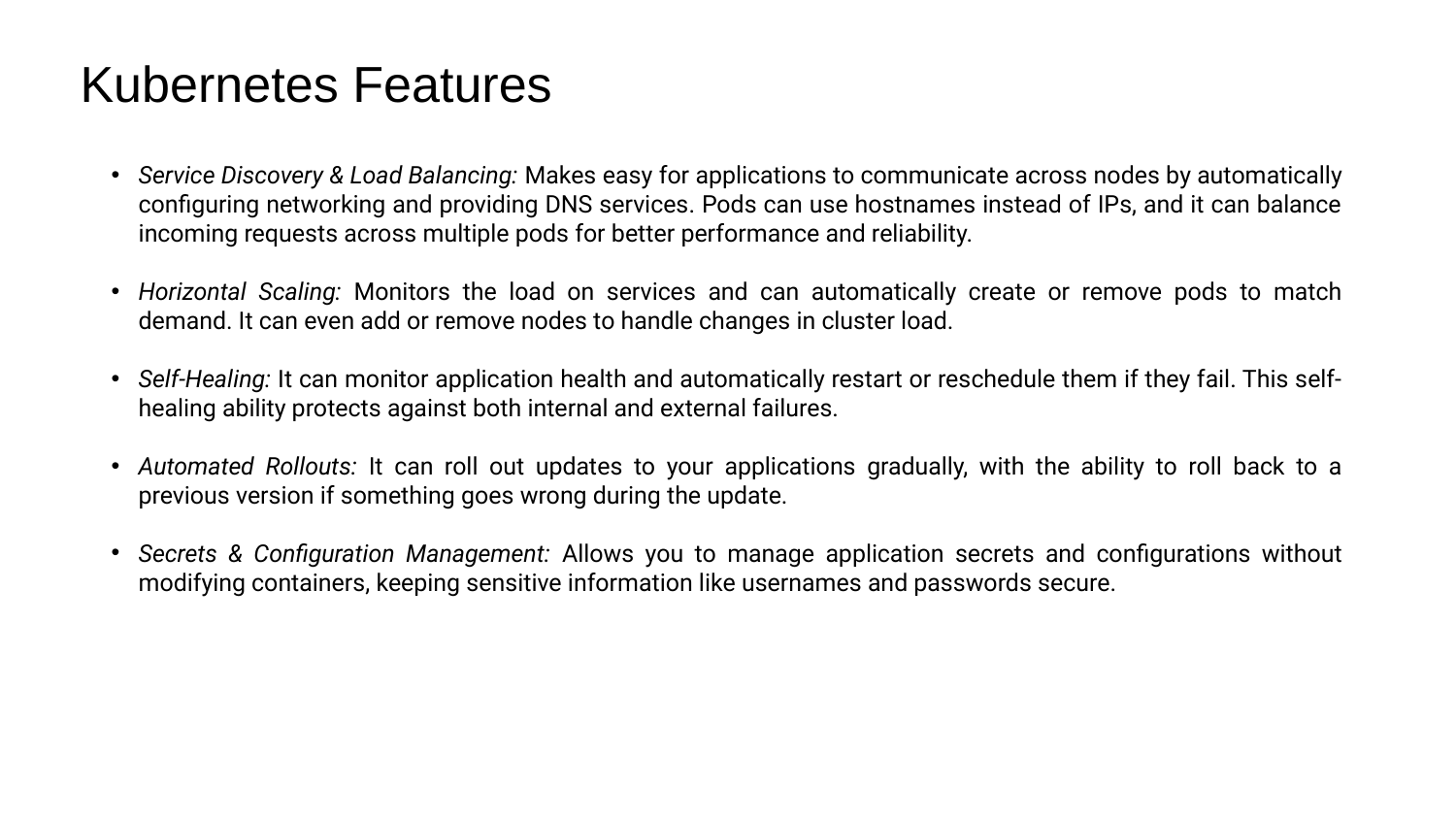

# Kubernetes Features
Service Discovery & Load Balancing: Makes easy for applications to communicate across nodes by automatically configuring networking and providing DNS services. Pods can use hostnames instead of IPs, and it can balance incoming requests across multiple pods for better performance and reliability.

Horizontal Scaling: Monitors the load on services and can automatically create or remove pods to match demand. It can even add or remove nodes to handle changes in cluster load.

Self-Healing: It can monitor application health and automatically restart or reschedule them if they fail. This self-healing ability protects against both internal and external failures.

Automated Rollouts: It can roll out updates to your applications gradually, with the ability to roll back to a previous version if something goes wrong during the update.

Secrets & Configuration Management: Allows you to manage application secrets and configurations without modifying containers, keeping sensitive information like usernames and passwords secure.